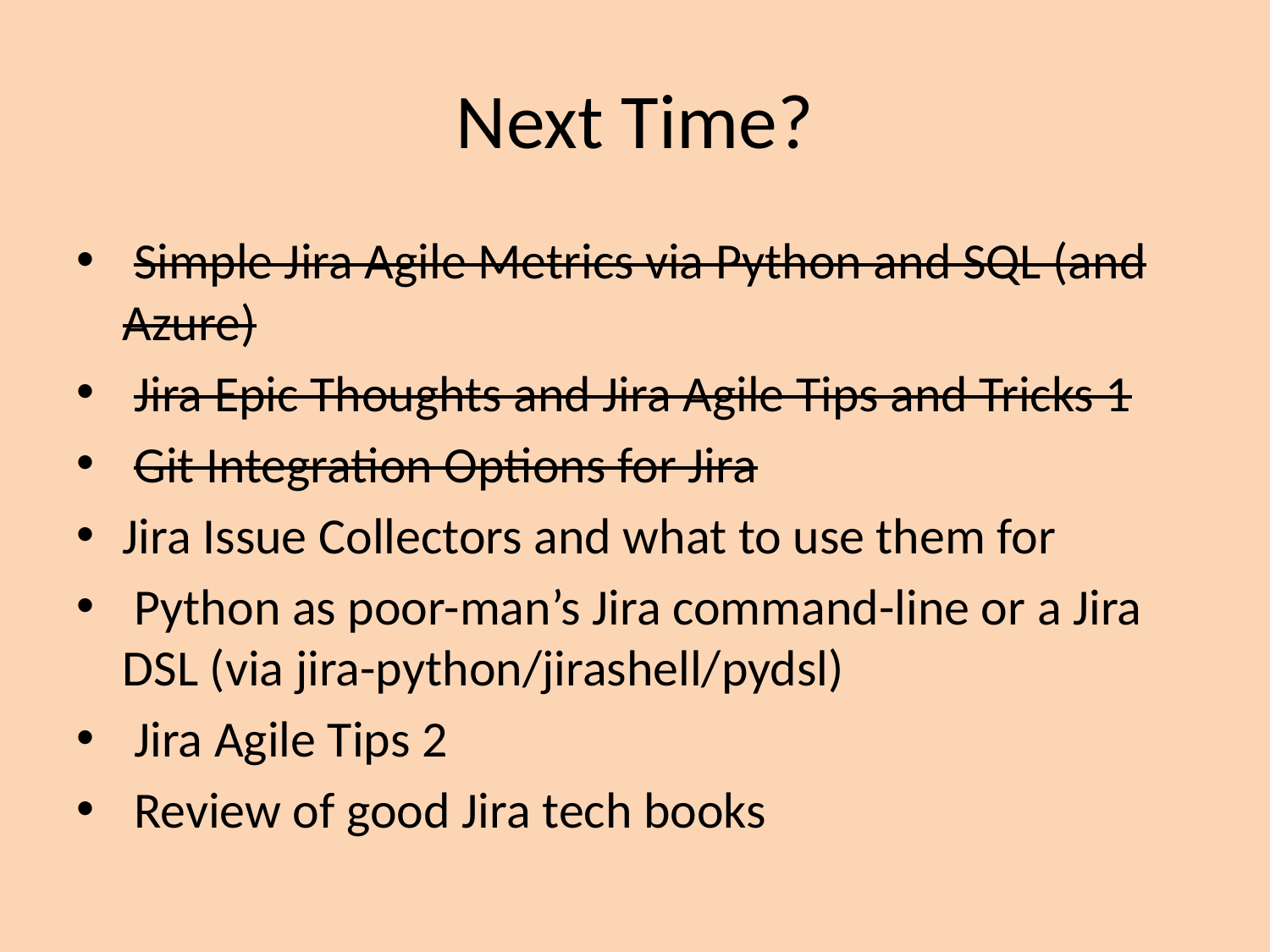

# Next Time?
 Simple Jira Agile Metrics via Python and SQL (and Azure)
 Jira Epic Thoughts and Jira Agile Tips and Tricks 1
 Git Integration Options for Jira
Jira Issue Collectors and what to use them for
 Python as poor-man’s Jira command-line or a Jira DSL (via jira-python/jirashell/pydsl)
 Jira Agile Tips 2
 Review of good Jira tech books